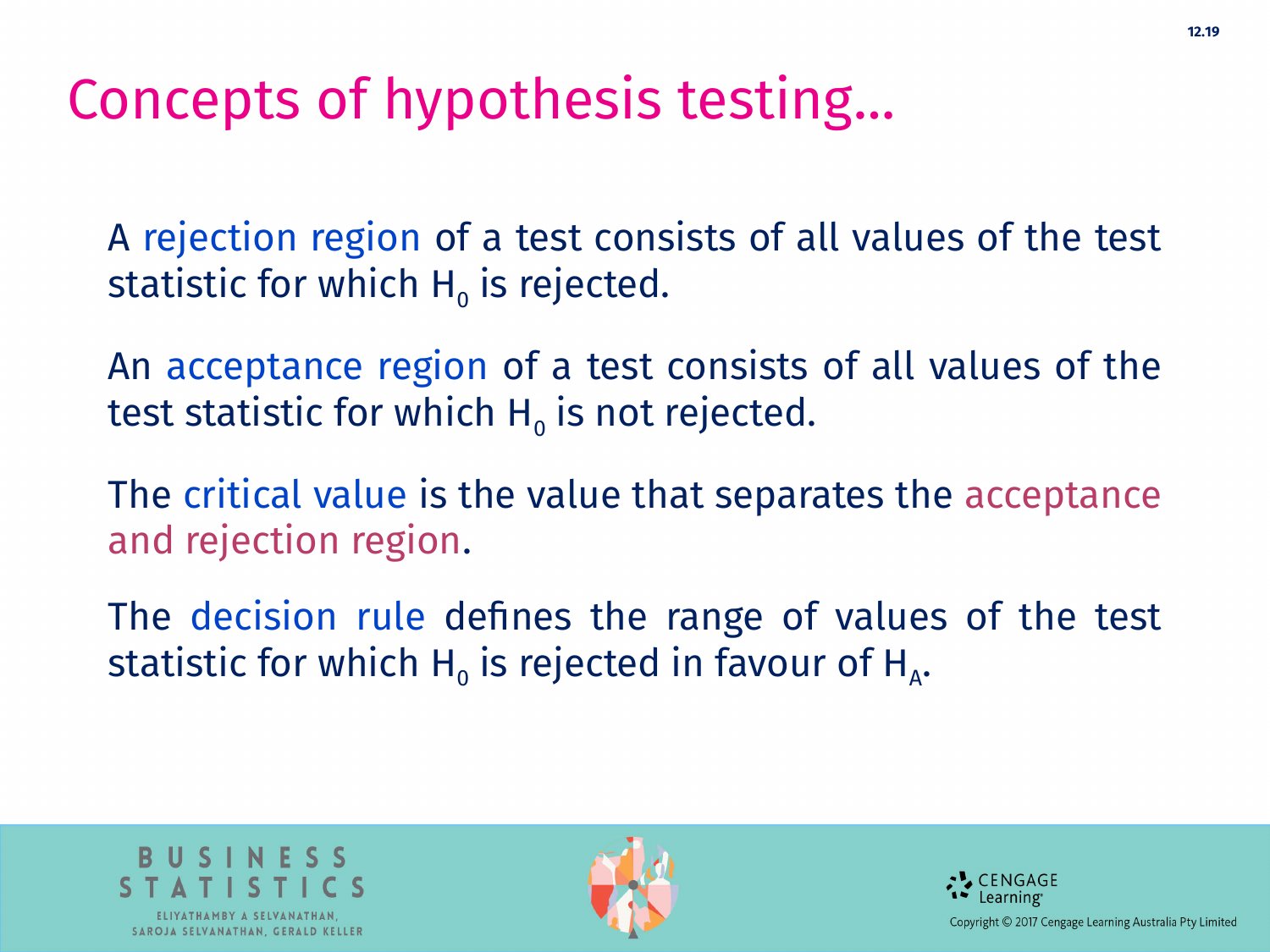

12.19
# Concepts of hypothesis testing…
A rejection region of a test consists of all values of the test statistic for which H0 is rejected.
An acceptance region of a test consists of all values of the test statistic for which H0 is not rejected.
The critical value is the value that separates the acceptance and rejection region.
The decision rule defines the range of values of the test statistic for which H0 is rejected in favour of HA.